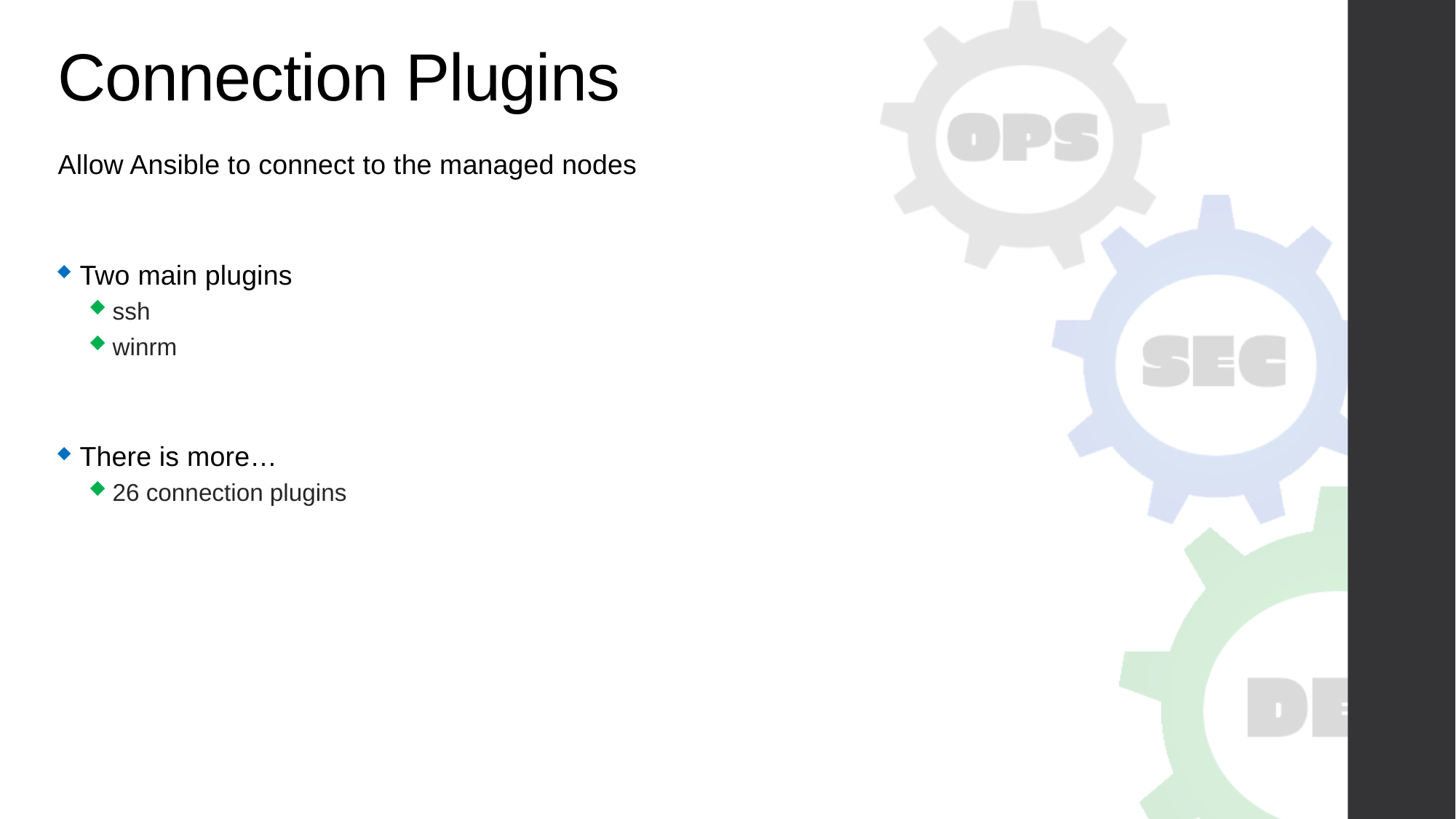

# Connection Plugins
Allow Ansible to connect to the managed nodes

Two main plugins
ssh
winrm

There is more…
26 connection plugins